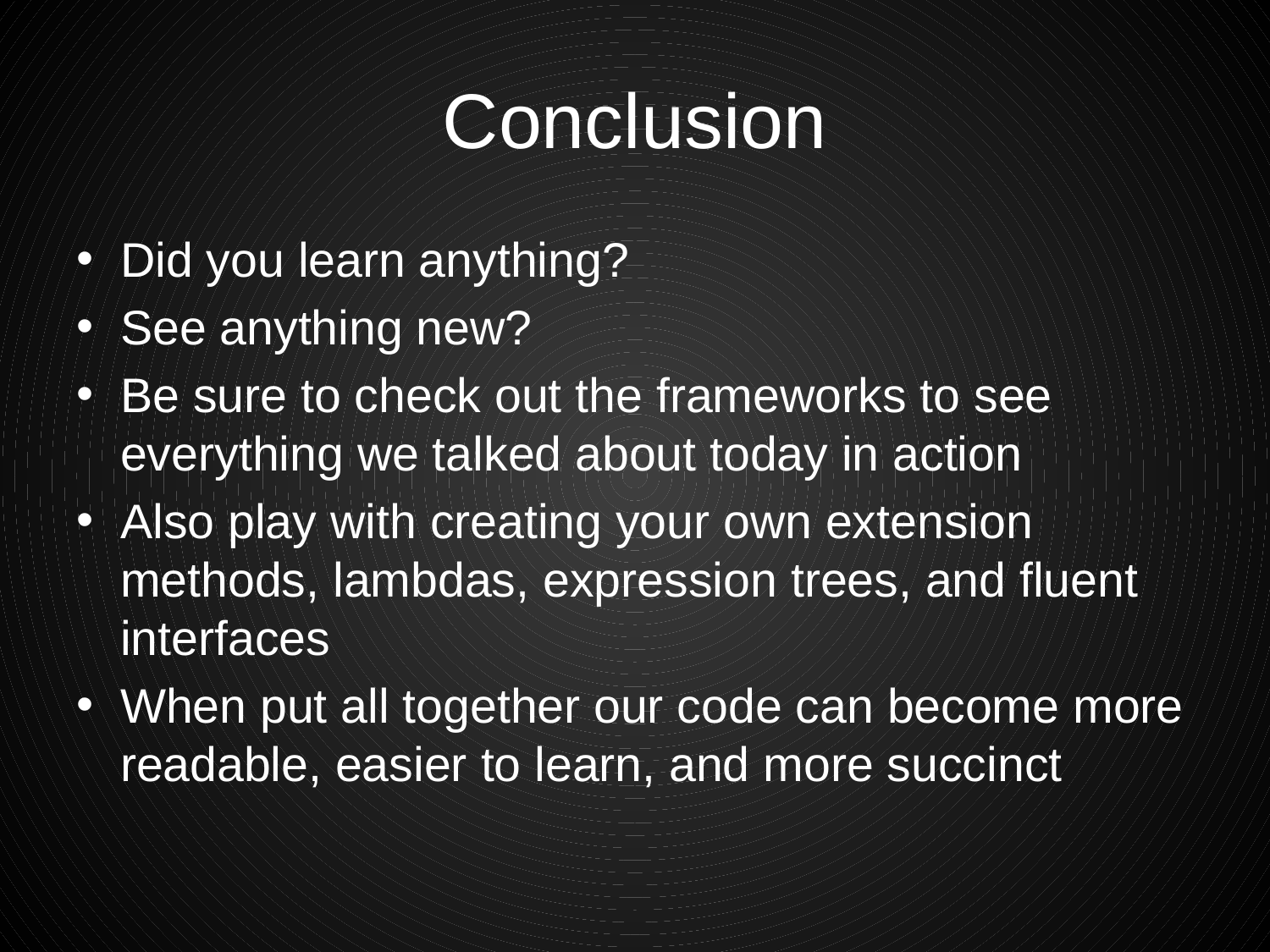

# Conclusion
Did you learn anything?
See anything new?
Be sure to check out the frameworks to see everything we talked about today in action
Also play with creating your own extension methods, lambdas, expression trees, and fluent interfaces
When put all together our code can become more readable, easier to learn, and more succinct